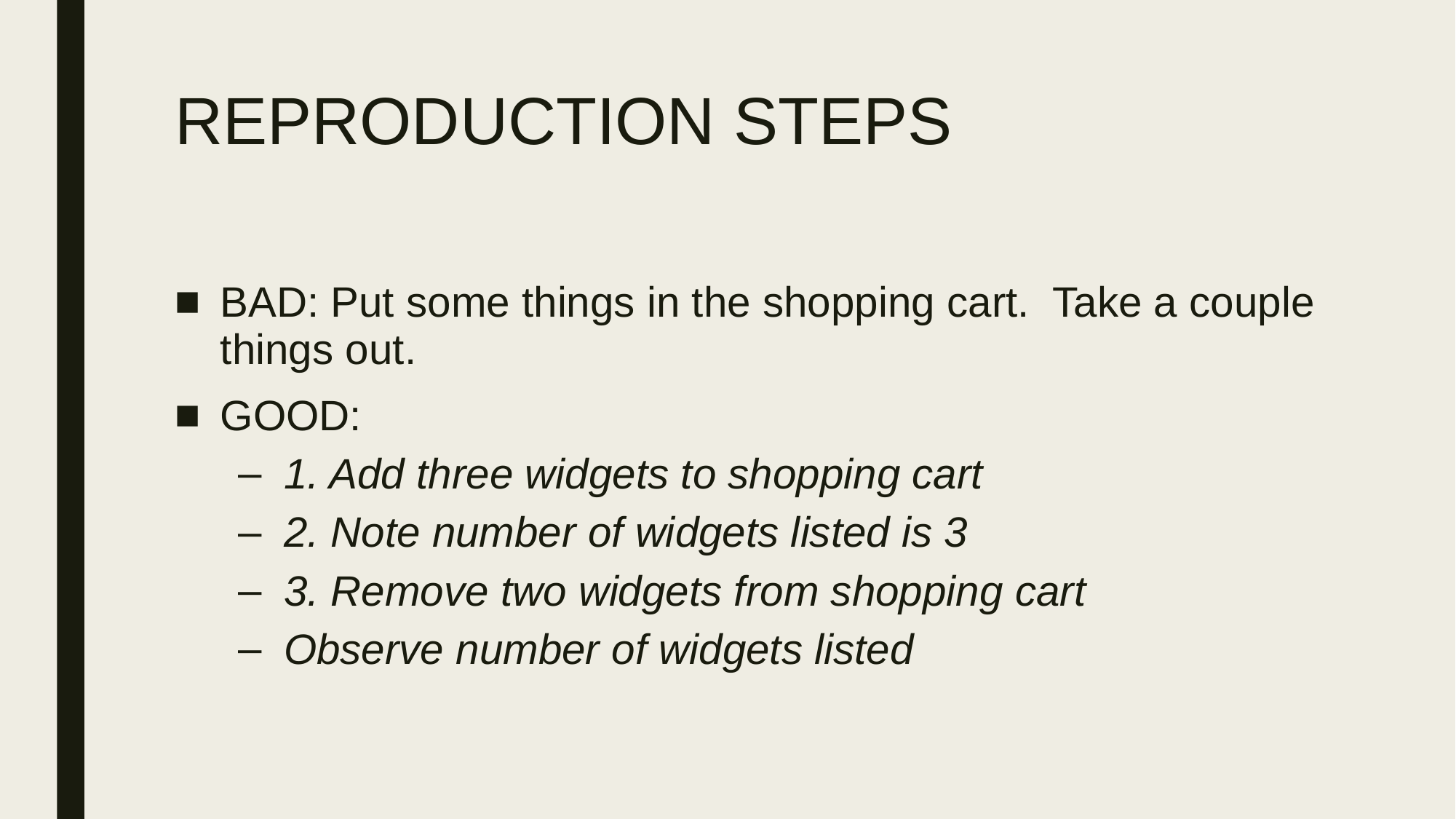

# REPRODUCTION STEPS
BAD: Put some things in the shopping cart.  Take a couple things out.
GOOD:
1. Add three widgets to shopping cart
2. Note number of widgets listed is 3
3. Remove two widgets from shopping cart
Observe number of widgets listed